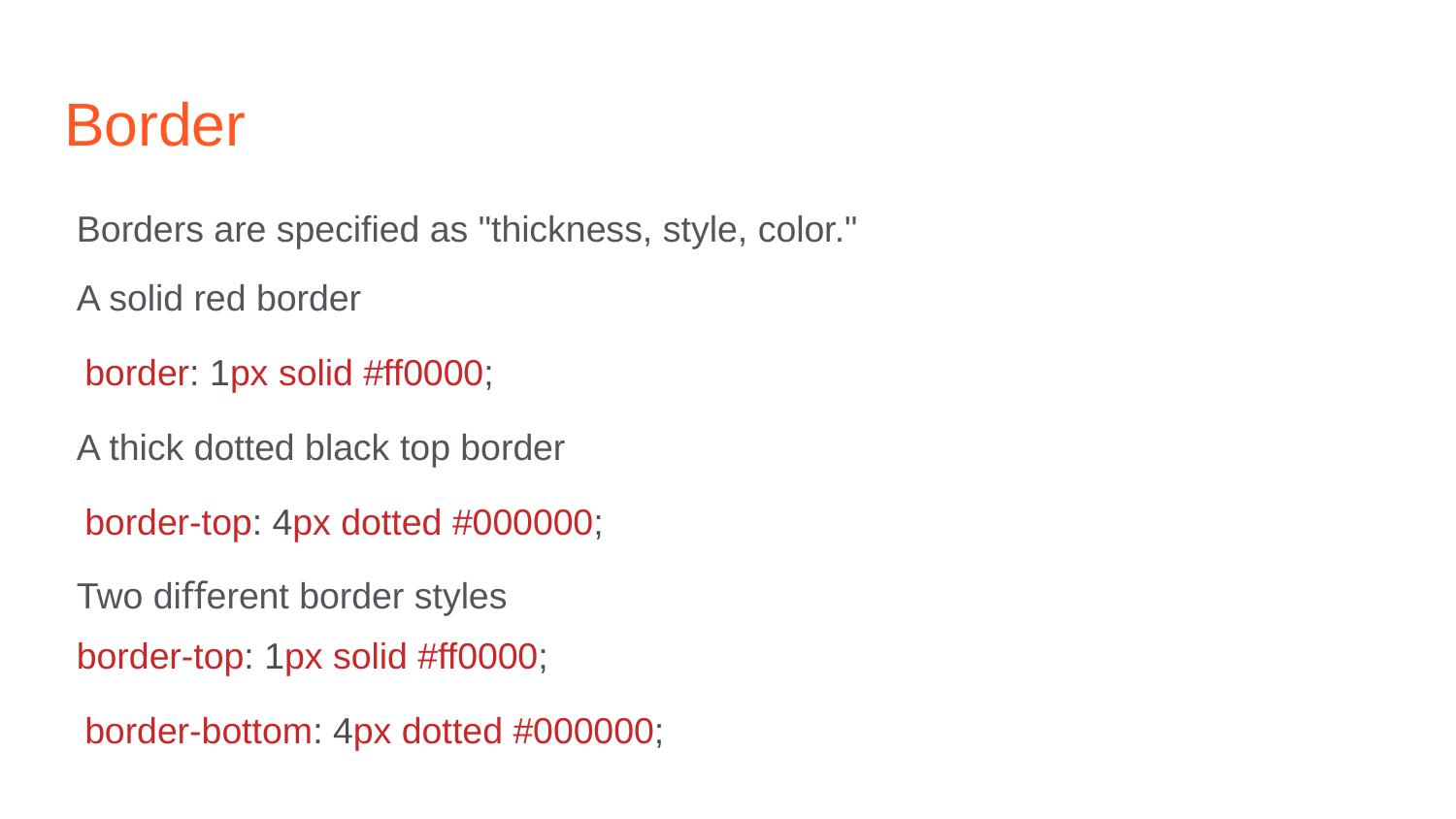

# Border
Borders are specified as "thickness, style, color."
A solid red border
border: 1px solid #ff0000;
A thick dotted black top border
border-top: 4px dotted #000000;
Two diﬀerent border styles
border-top: 1px solid #ff0000;
border-bottom: 4px dotted #000000;